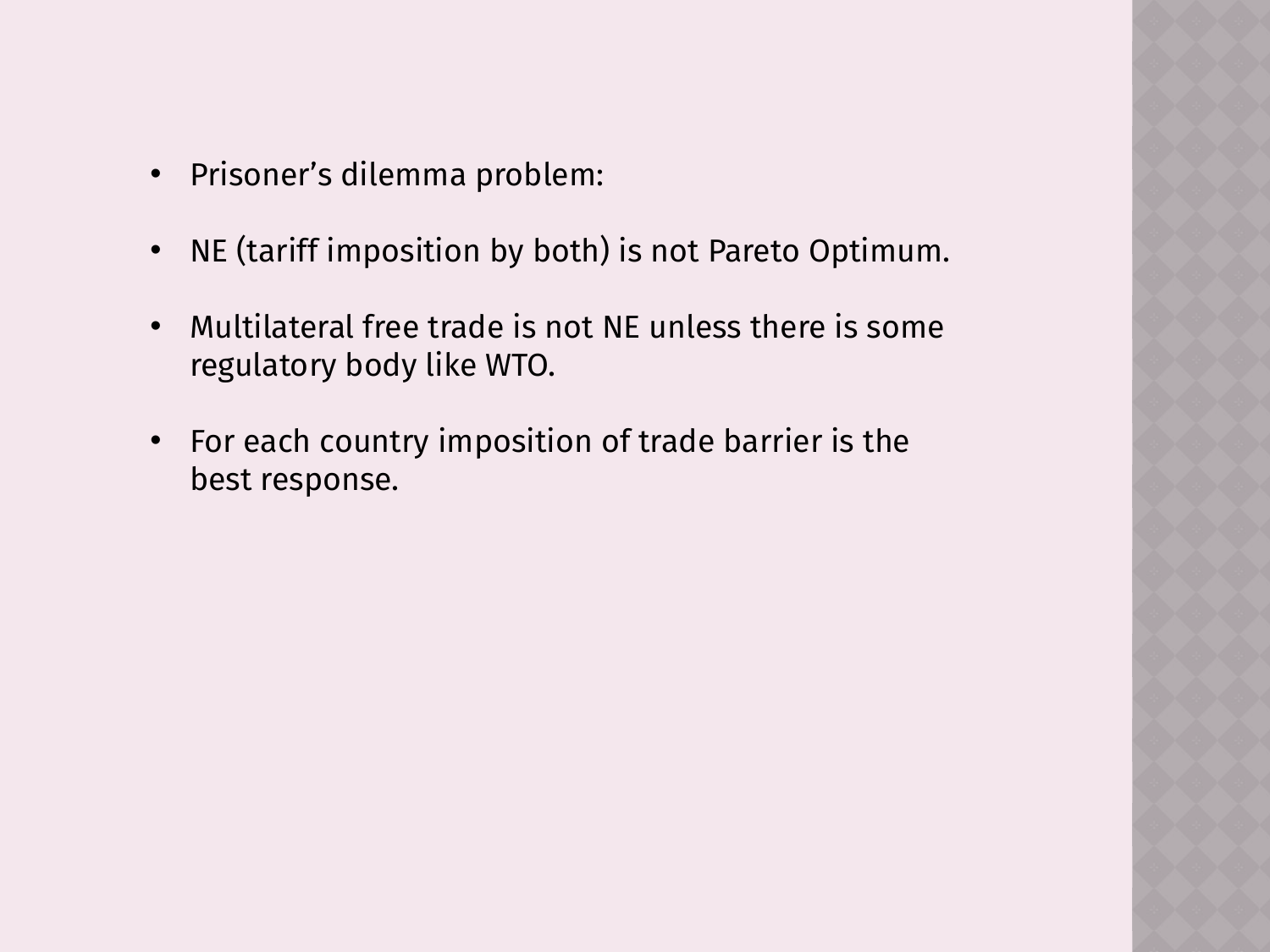

Prisoner’s dilemma problem:

NE (tariff imposition by both) is not Pareto Optimum.

Multilateral free trade is not NE unless there is some regulatory body like WTO.

For each country imposition of trade barrier is the best response.